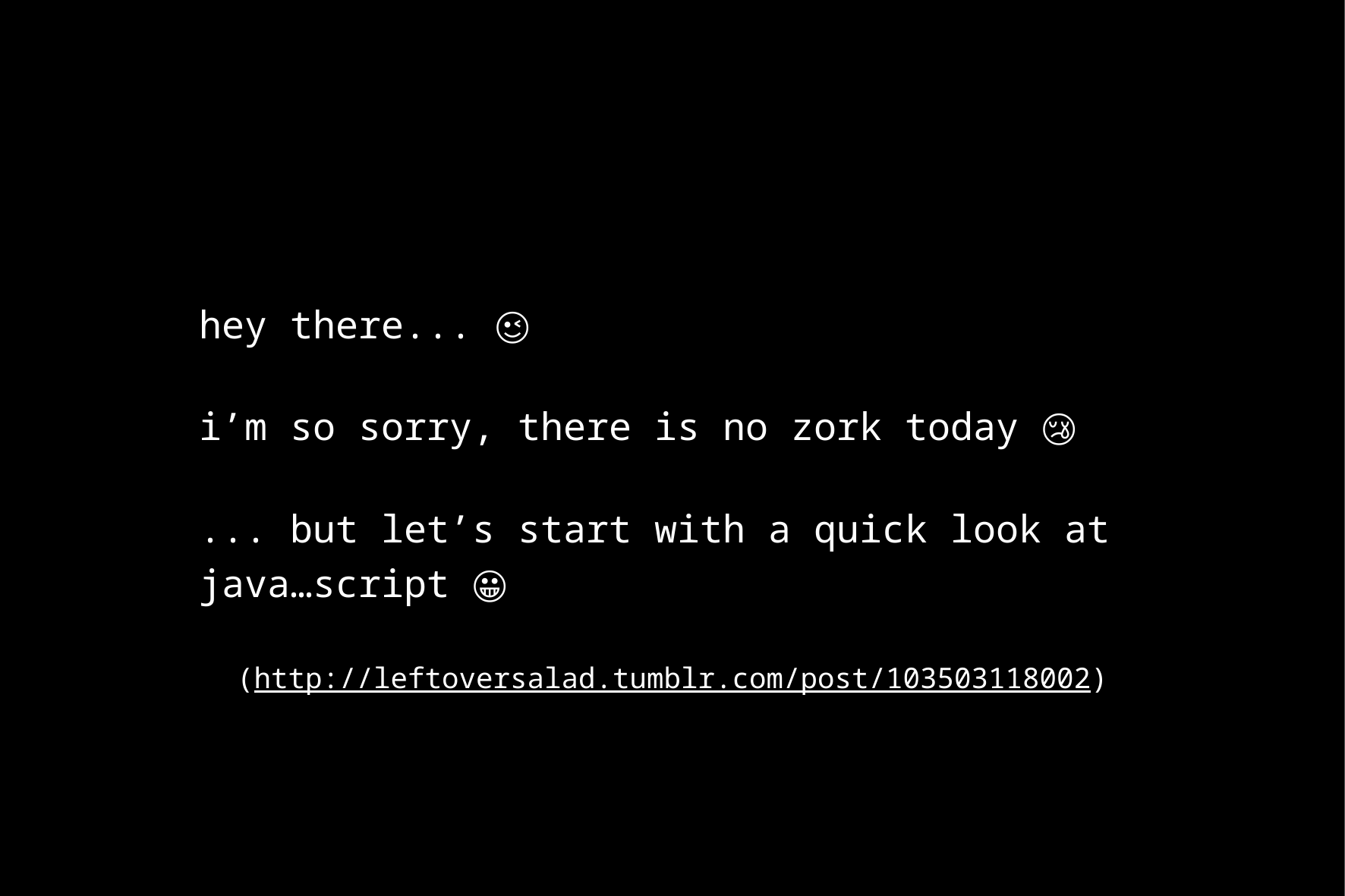

hey there... 😉
i’m so sorry, there is no zork today 😢
... but let’s start with a quick look at java…script 😀
(http://leftoversalad.tumblr.com/post/103503118002)